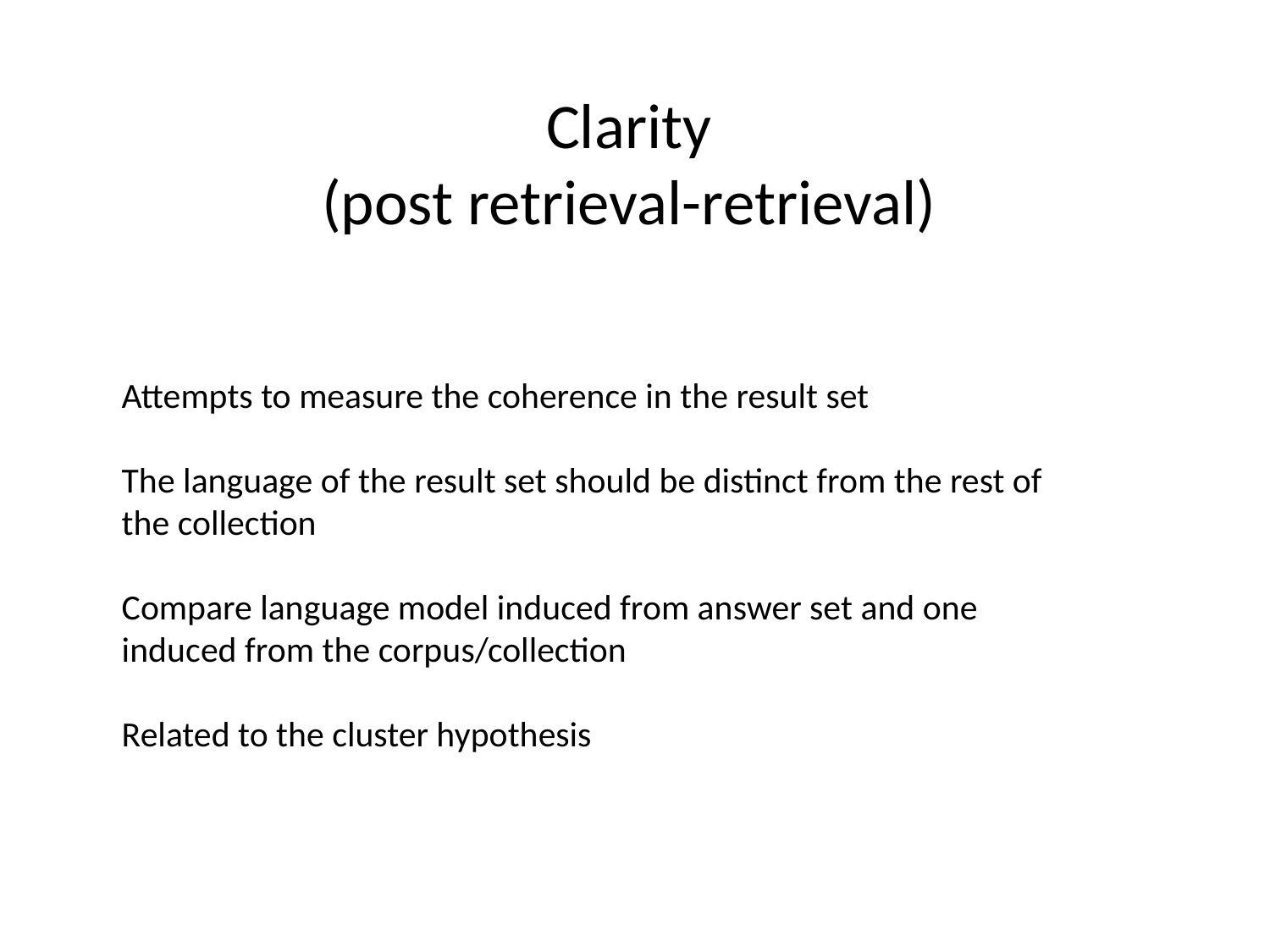

# Clarity (post retrieval-retrieval)
Attempts to measure the coherence in the result set

The language of the result set should be distinct from the rest of the collection

Compare language model induced from answer set and one induced from the corpus/collection

Related to the cluster hypothesis